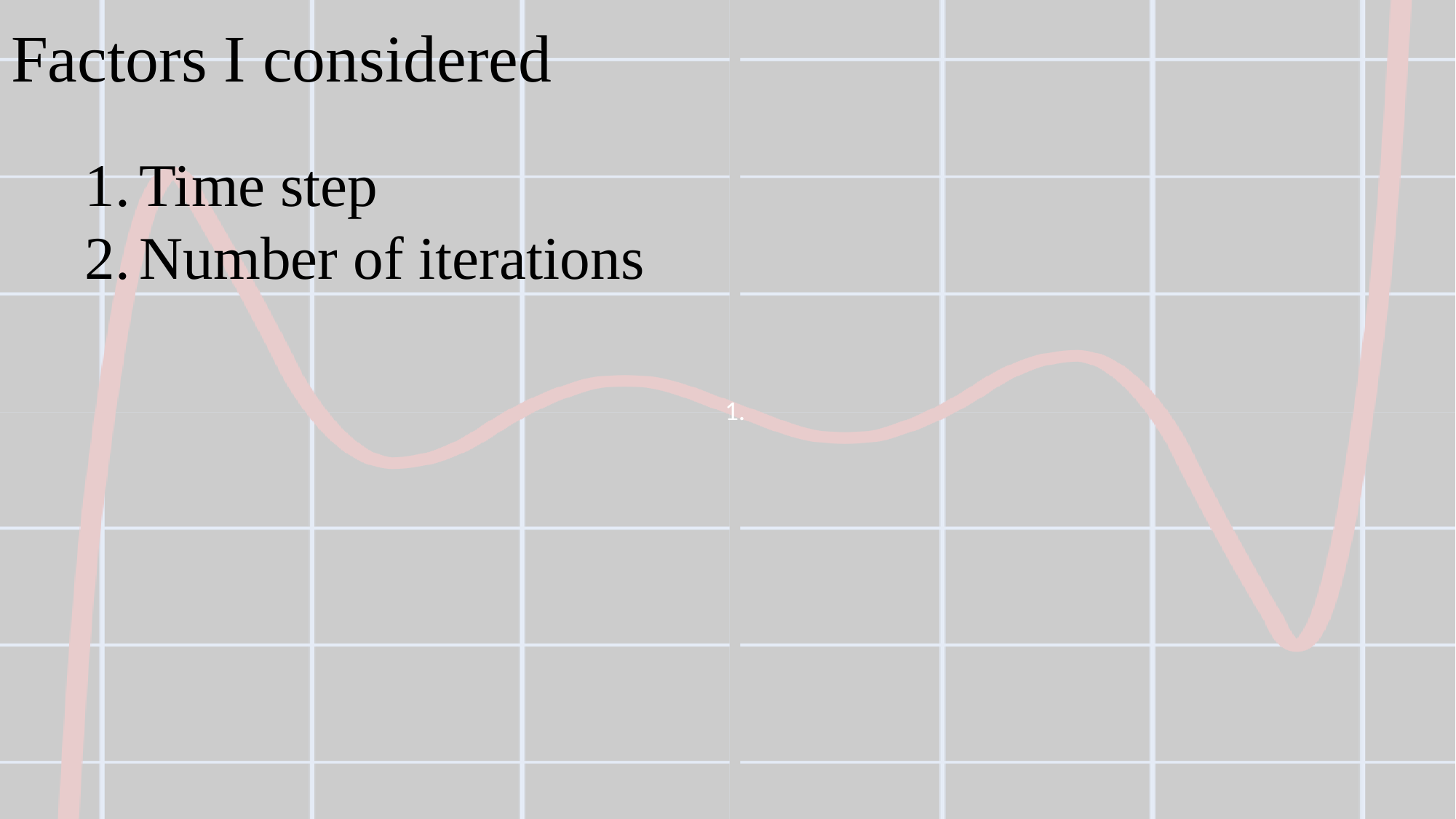

1.
Factors I considered
Time step
Number of iterations